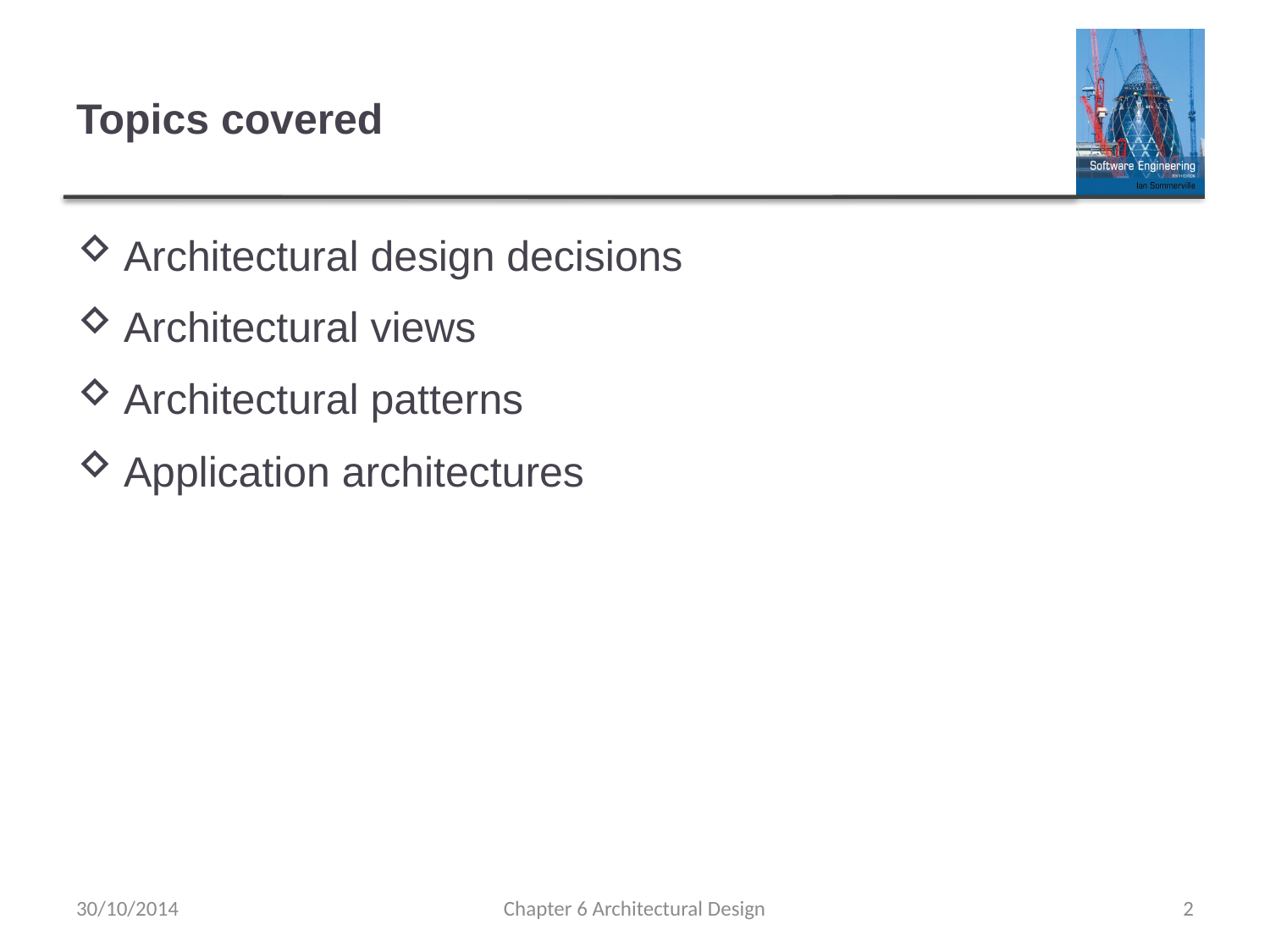

# Topics covered
Architectural design decisions
Architectural views
Architectural patterns
Application architectures

30/10/2014
Chapter 6 Architectural Design
2